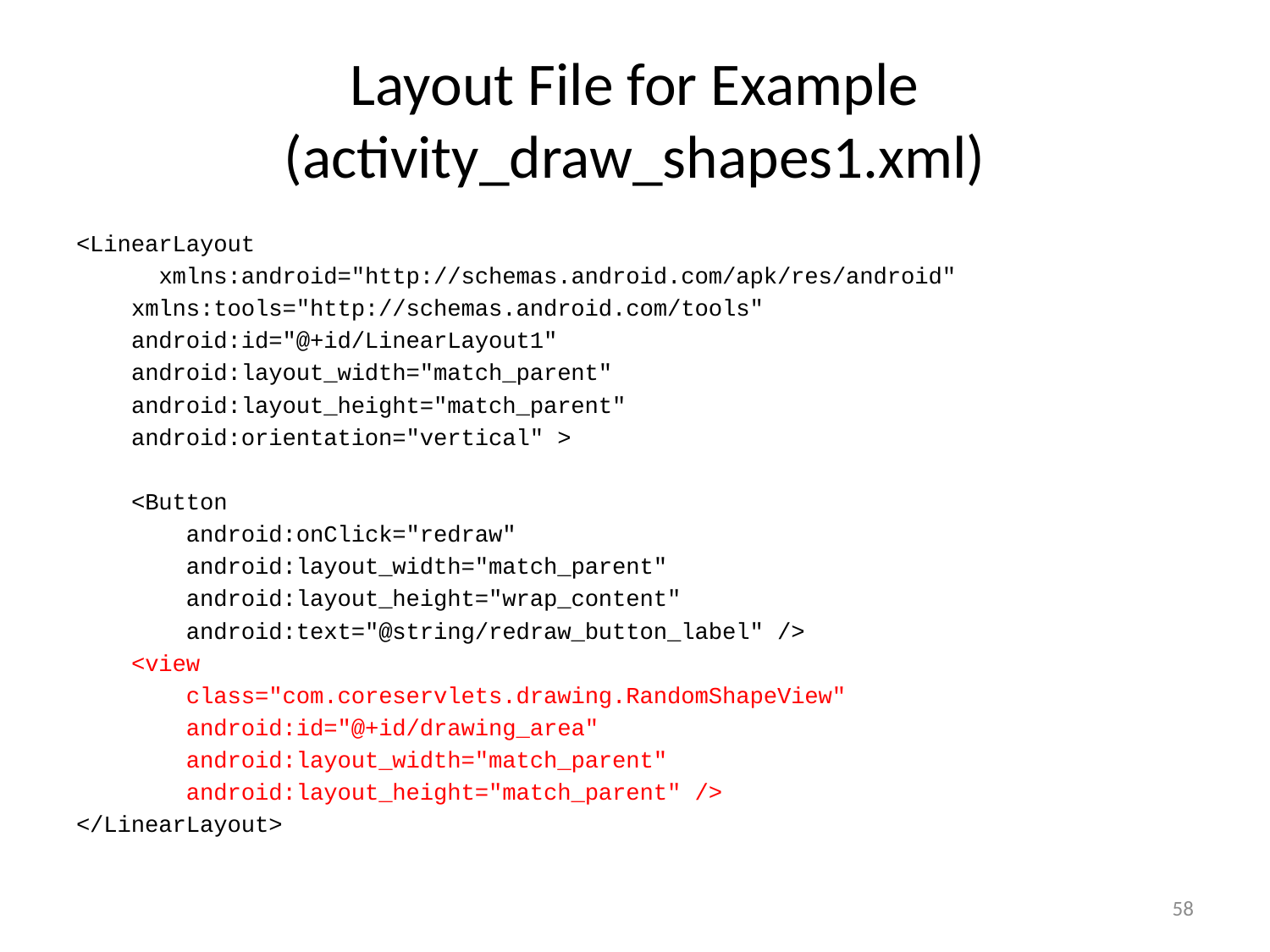

# Layout File for Example (activity_draw_shapes1.xml)
<LinearLayout
      xmlns:android="http://schemas.android.com/apk/res/android"
    xmlns:tools="http://schemas.android.com/tools"
    android:id="@+id/LinearLayout1"
    android:layout_width="match_parent"
    android:layout_height="match_parent"
    android:orientation="vertical" >

    <Button
        android:onClick="redraw"
        android:layout_width="match_parent"
        android:layout_height="wrap_content"
        android:text="@string/redraw_button_label" />
    <view
        class="com.coreservlets.drawing.RandomShapeView"
        android:id="@+id/drawing_area"
        android:layout_width="match_parent"
        android:layout_height="match_parent" />
</LinearLayout>
58